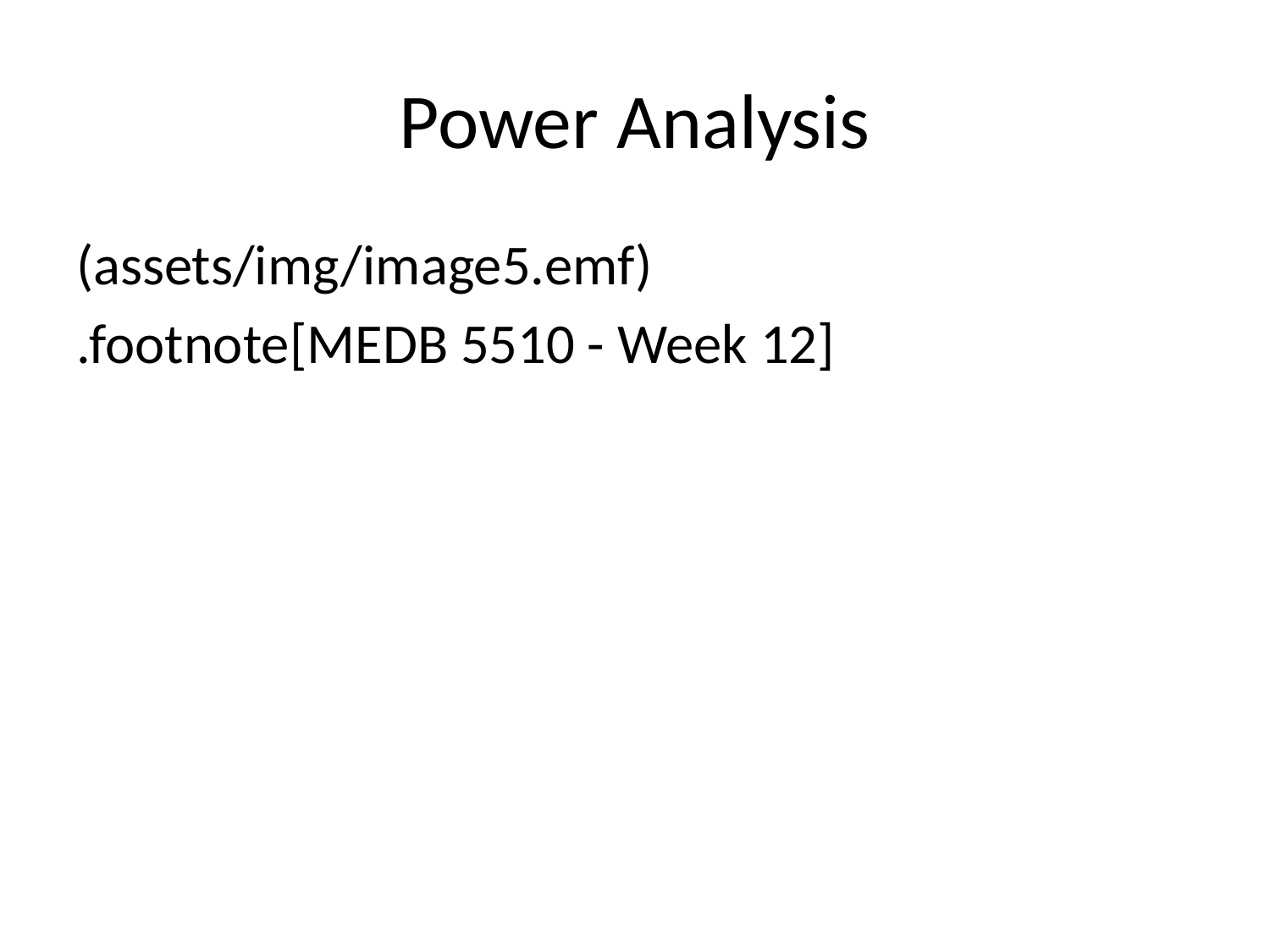

# Power Analysis
(assets/img/image5.emf)
.footnote[MEDB 5510 - Week 12]